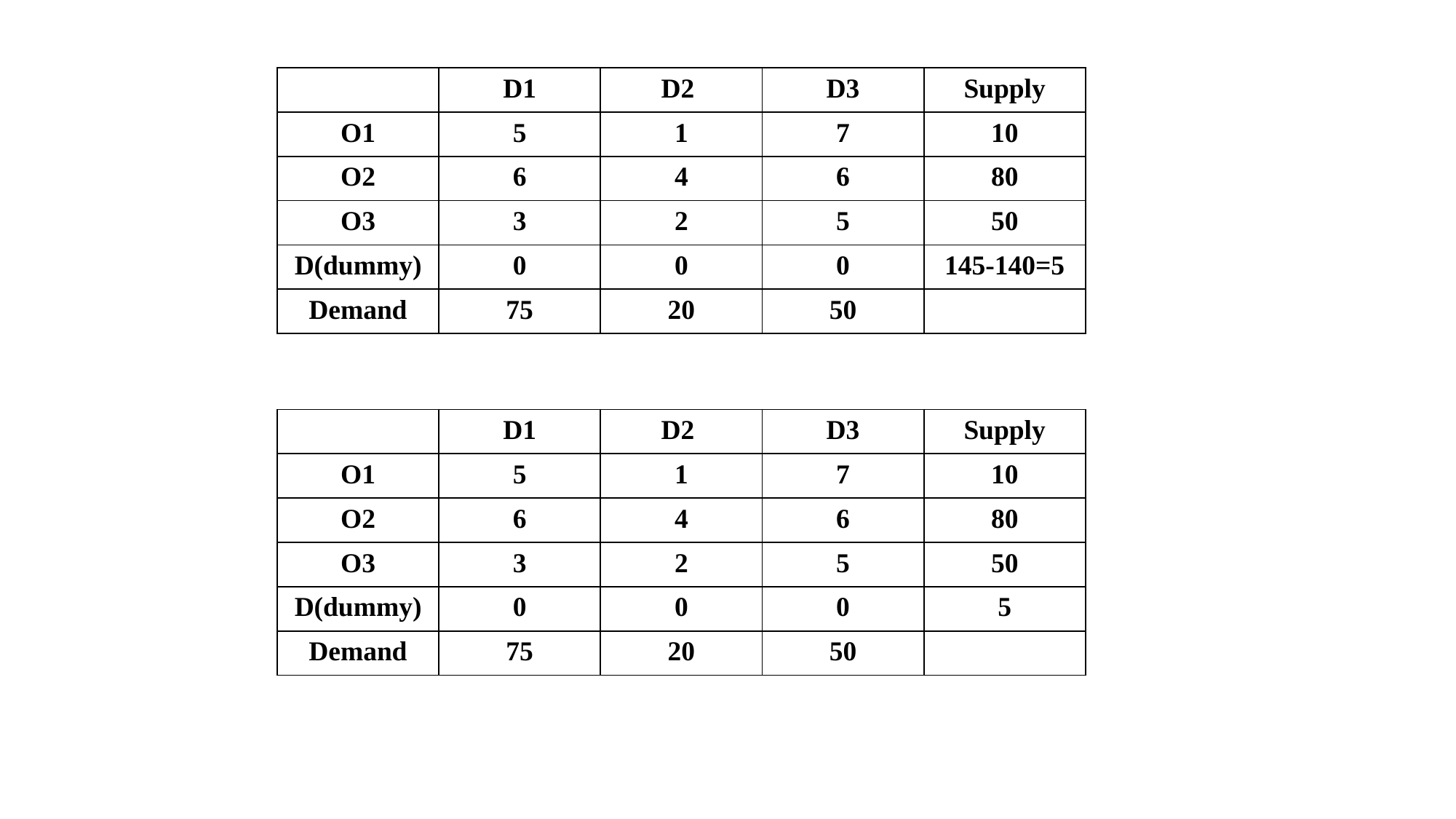

|  | D1 | D2 | D3 | Supply |
| --- | --- | --- | --- | --- |
| O1 | 5 | 1 | 7 | 10 |
| O2 | 6 | 4 | 6 | 80 |
| O3 | 3 | 2 | 5 | 50 |
| D(dummy) | 0 | 0 | 0 | 145-140=5 |
| Demand | 75 | 20 | 50 |  |
|  | D1 | D2 | D3 | Supply |
| --- | --- | --- | --- | --- |
| O1 | 5 | 1 | 7 | 10 |
| O2 | 6 | 4 | 6 | 80 |
| O3 | 3 | 2 | 5 | 50 |
| D(dummy) | 0 | 0 | 0 | 5 |
| Demand | 75 | 20 | 50 |  |